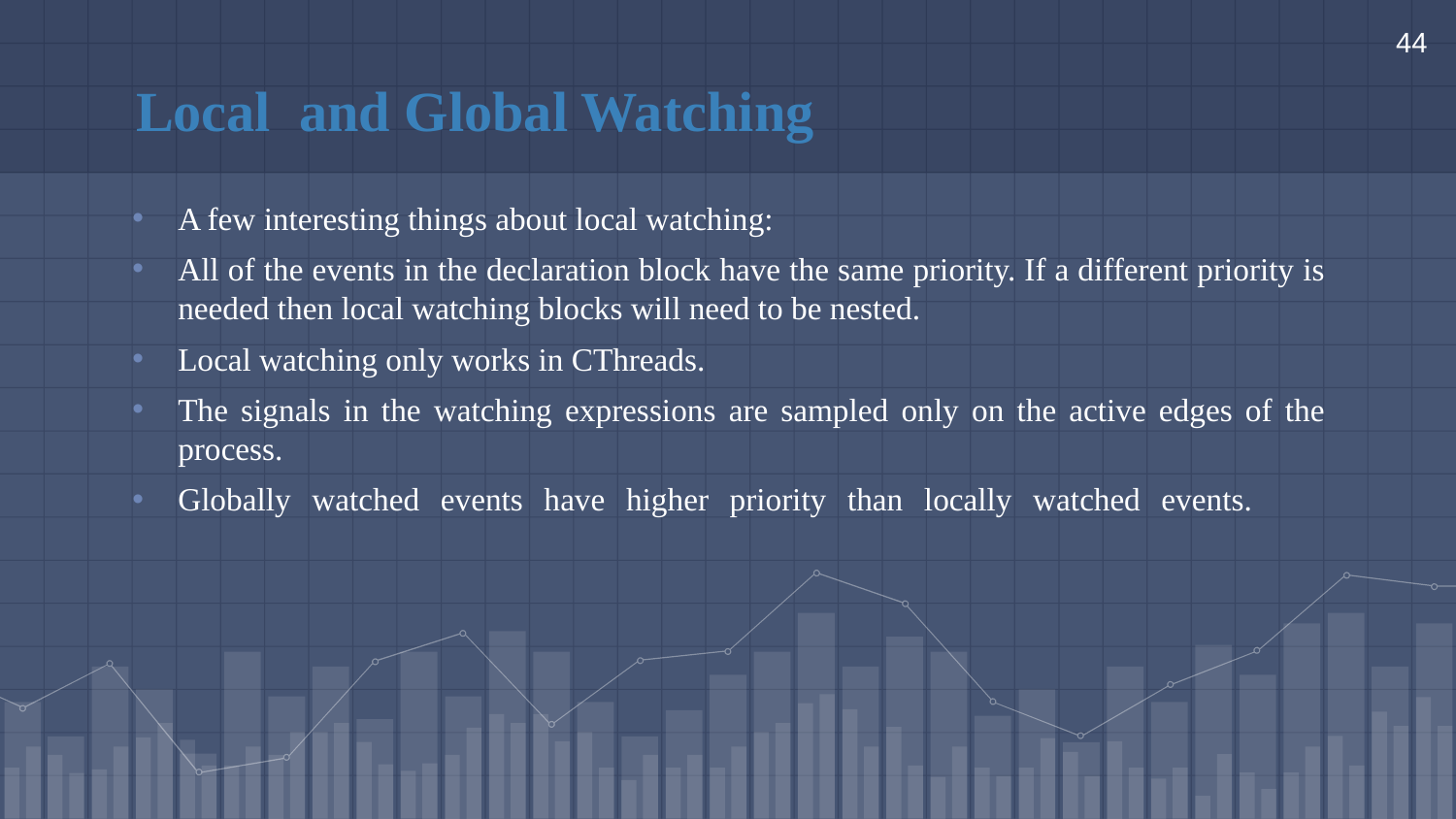

44
# Local  and Global Watching
A few interesting things about local watching:
All of the events in the declaration block have the same priority. If a different priority is needed then local watching blocks will need to be nested.
Local watching only works in CThreads.
The signals in the watching expressions are sampled only on the active edges of the process.
Globally watched events have higher priority than locally watched events.